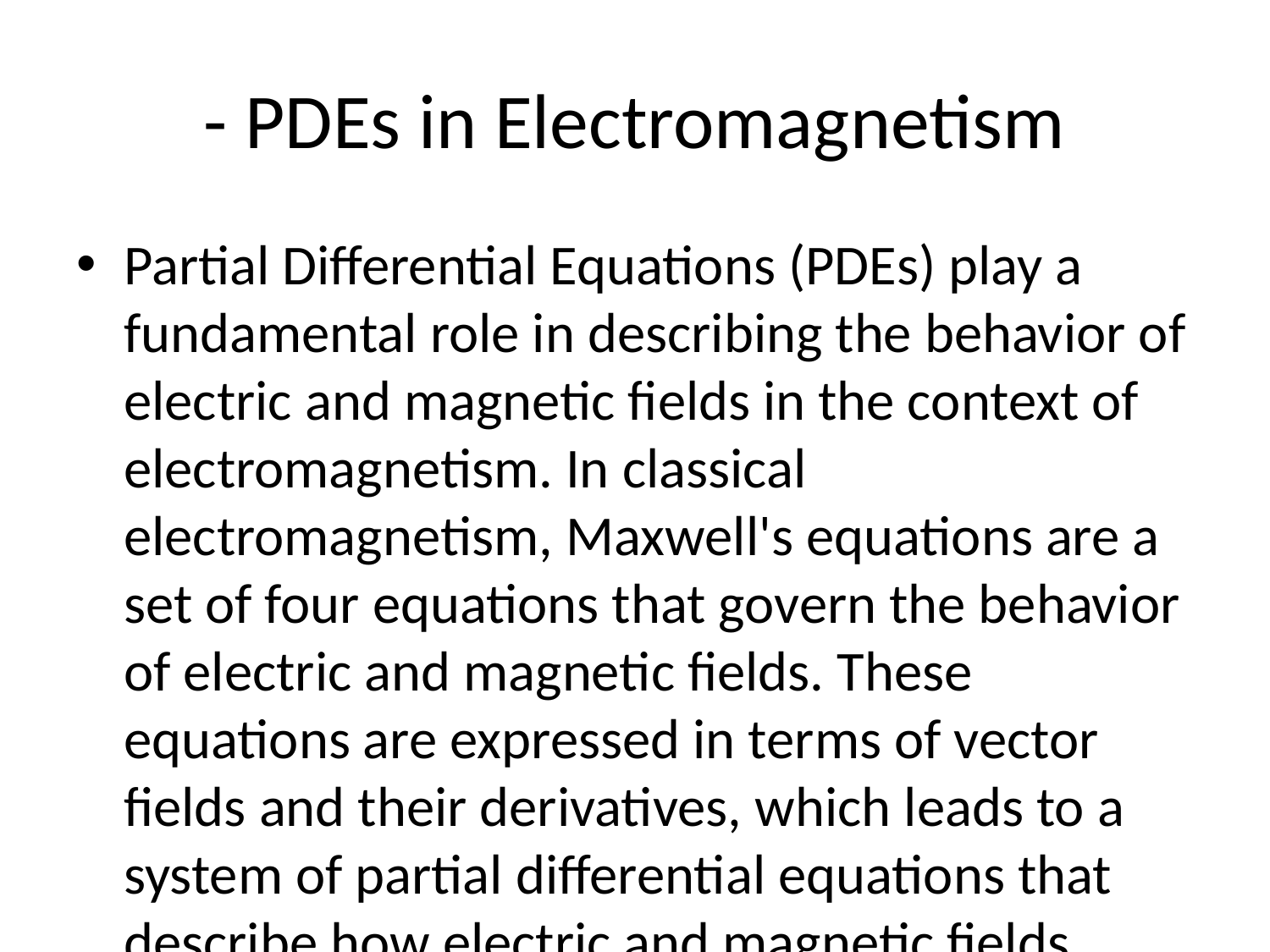

# - PDEs in Electromagnetism
Partial Differential Equations (PDEs) play a fundamental role in describing the behavior of electric and magnetic fields in the context of electromagnetism. In classical electromagnetism, Maxwell's equations are a set of four equations that govern the behavior of electric and magnetic fields. These equations are expressed in terms of vector fields and their derivatives, which leads to a system of partial differential equations that describe how electric and magnetic fields interact and propagate through space.